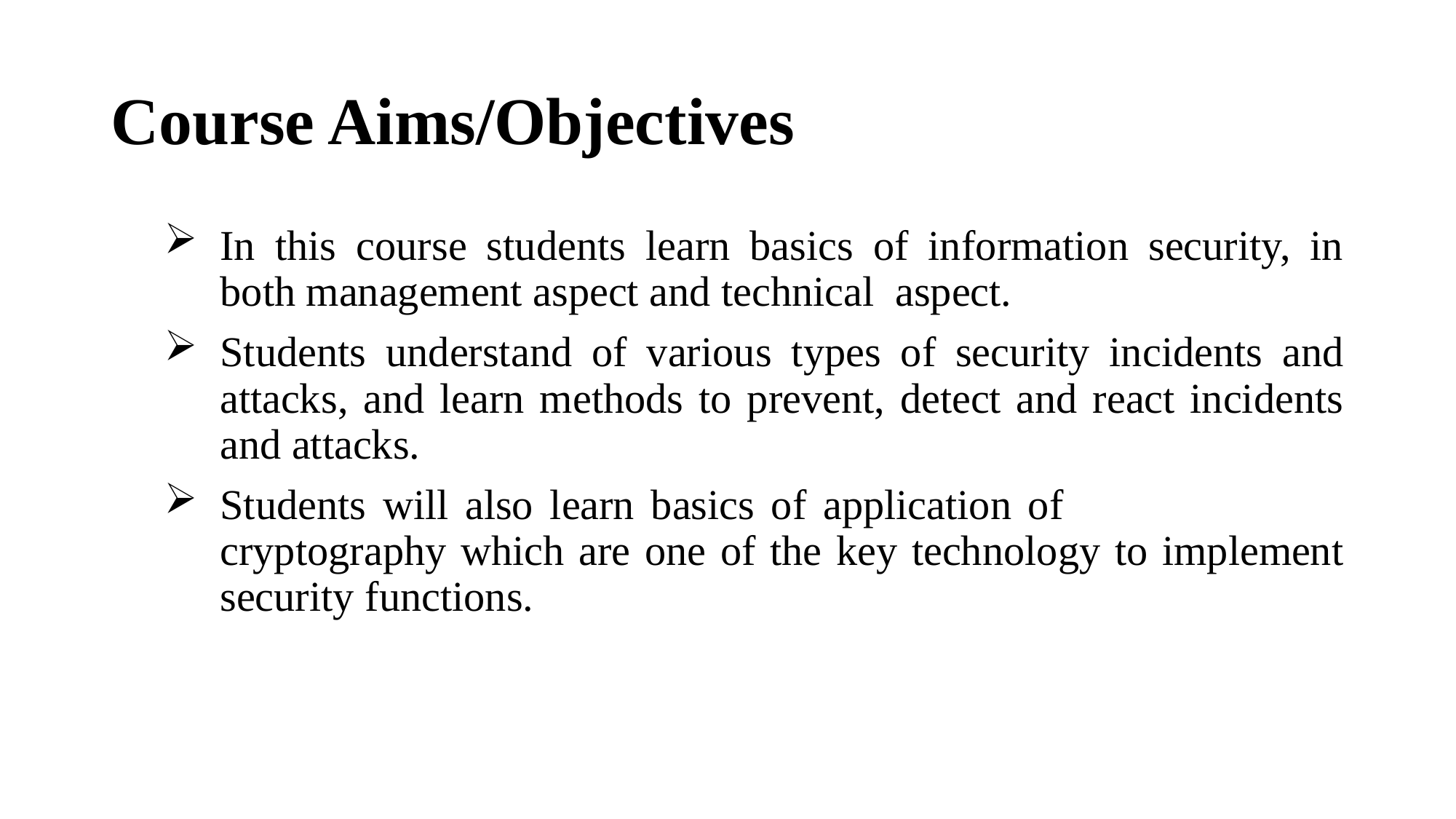

# Course Aims/Objectives
In this course students learn basics of information security, in both management aspect and technical  aspect.
Students understand of various types of security incidents and attacks, and learn methods to prevent, detect and react incidents and attacks.
Students will also learn basics of application of                  cryptography which are one of the key technology to implement security functions.